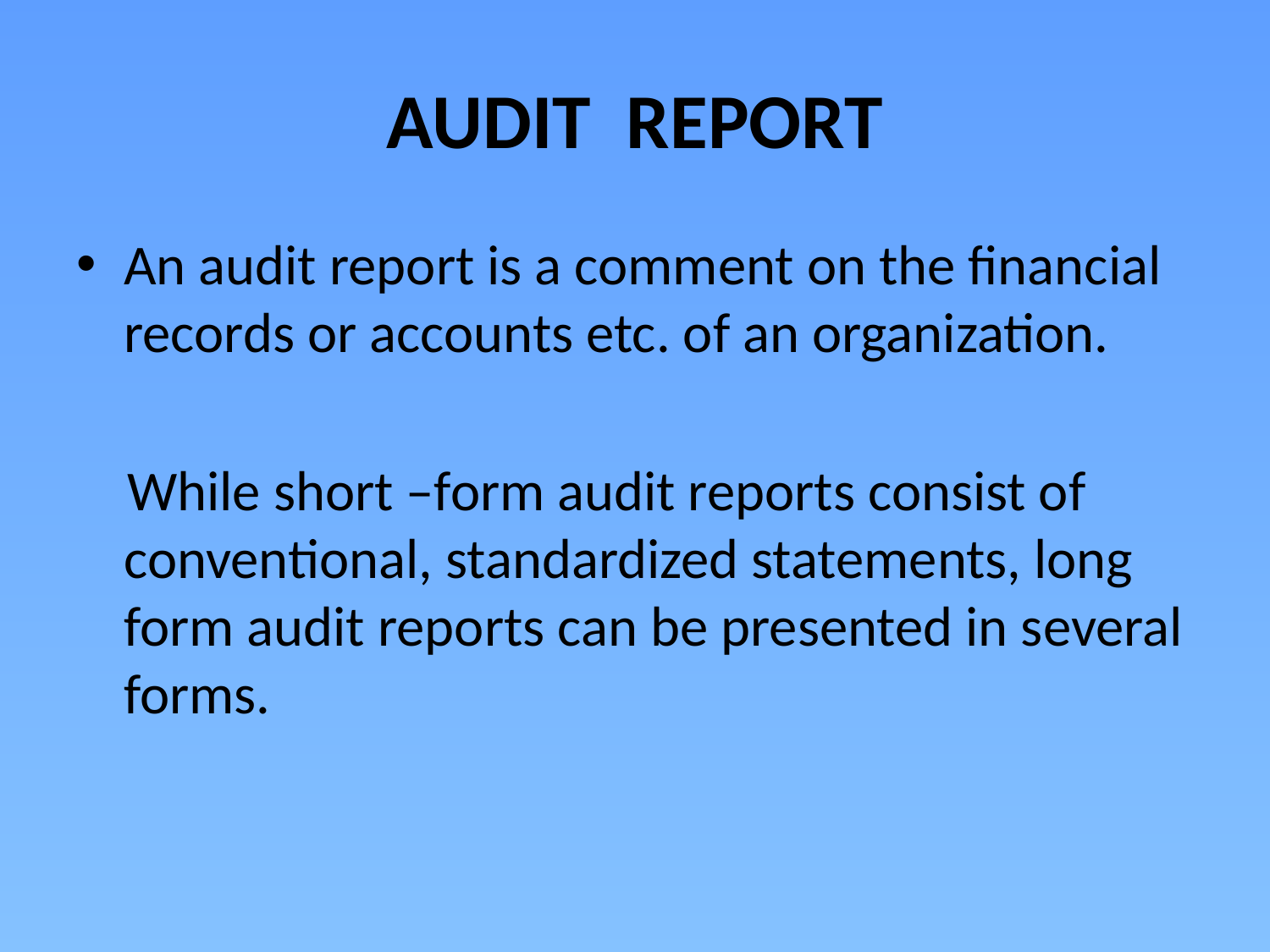

# AUDIT  REPORT
An audit report is a comment on the financial records or accounts etc. of an organization.

    While short –form audit reports consist of conventional, standardized statements, long form audit reports can be presented in several forms.